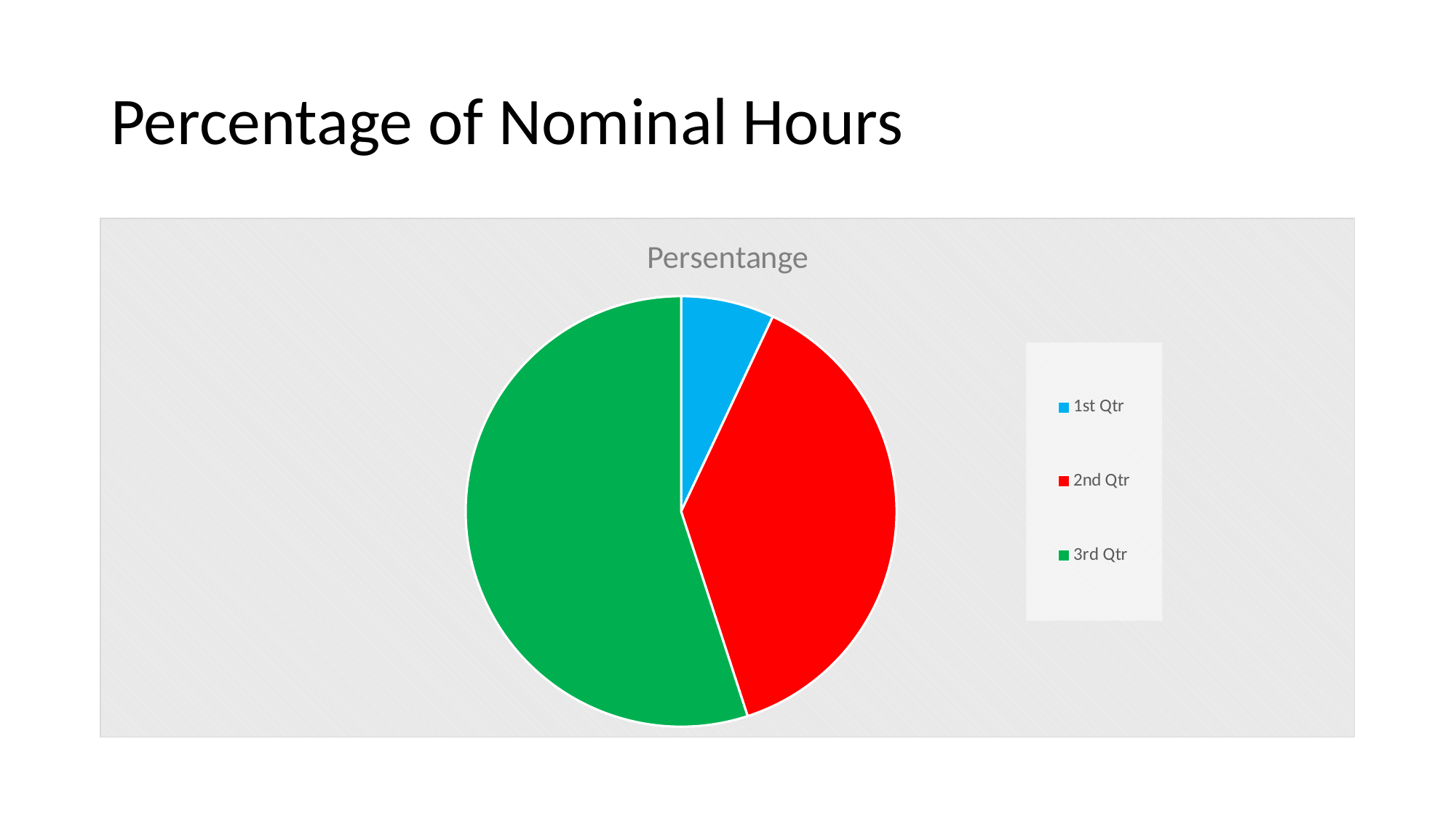

# Percentage of Nominal Hours

### Chart:

| Category | Persentange |
|---|---|
| 1st Qtr | 7.0 |
| 2nd Qtr | 38.0 |
| 3rd Qtr | 55.0 |